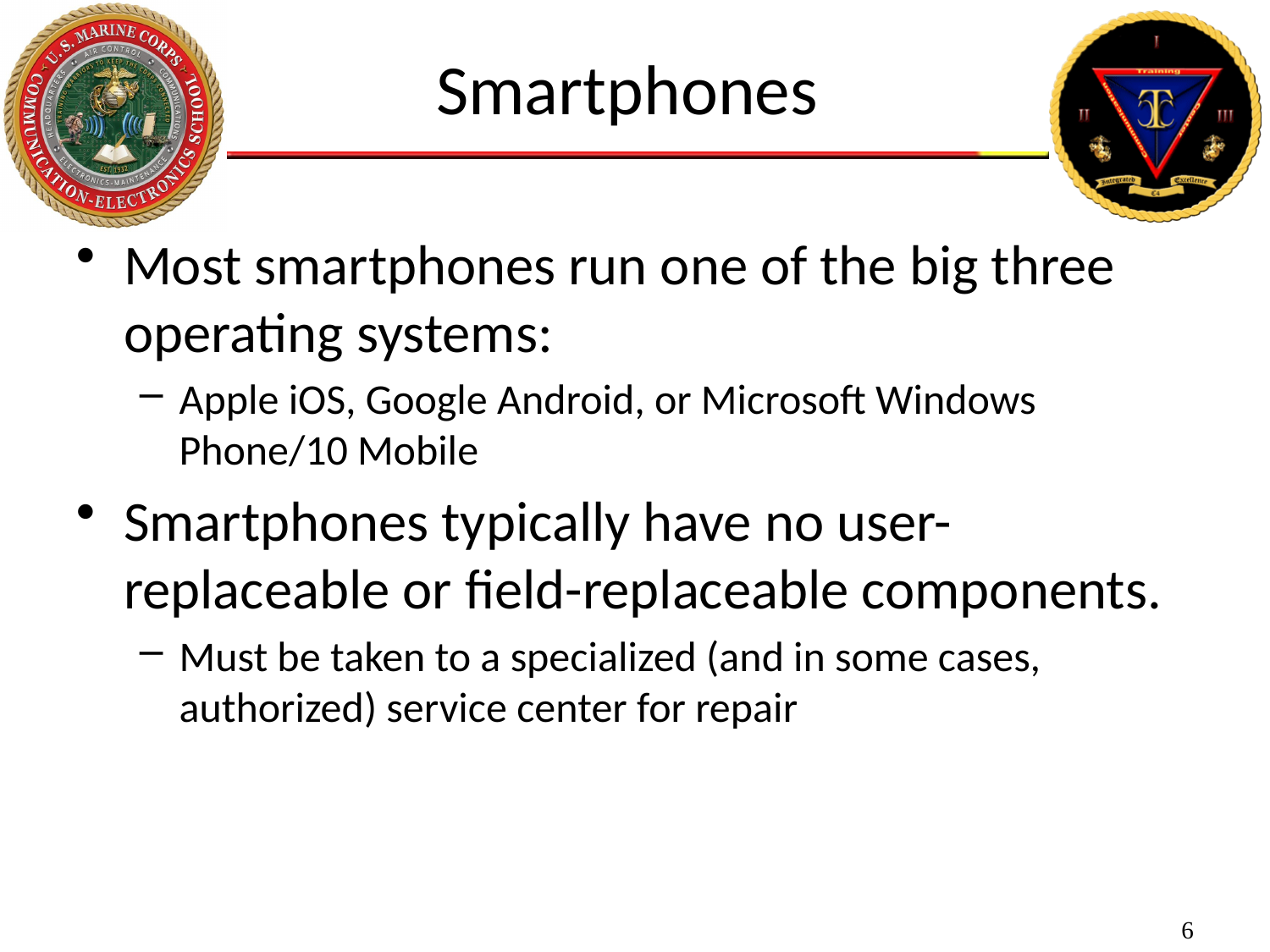

# Smartphones
Most smartphones run one of the big three operating systems:
Apple iOS, Google Android, or Microsoft Windows Phone/10 Mobile
Smartphones typically have no user-replaceable or field-replaceable components.
Must be taken to a specialized (and in some cases, authorized) service center for repair